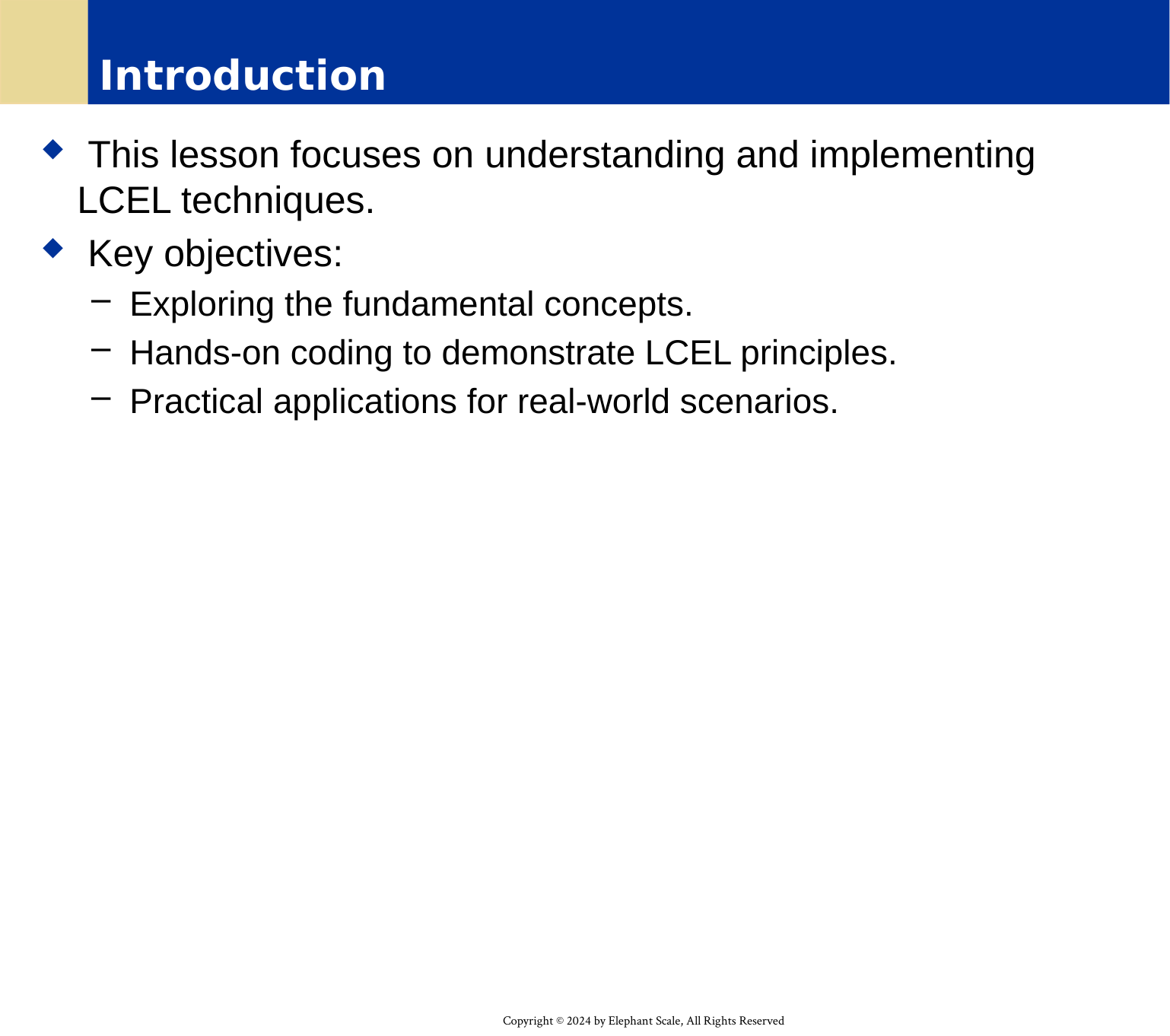

# Introduction
 This lesson focuses on understanding and implementing LCEL techniques.
 Key objectives:
 Exploring the fundamental concepts.
 Hands-on coding to demonstrate LCEL principles.
 Practical applications for real-world scenarios.
Copyright © 2024 by Elephant Scale, All Rights Reserved